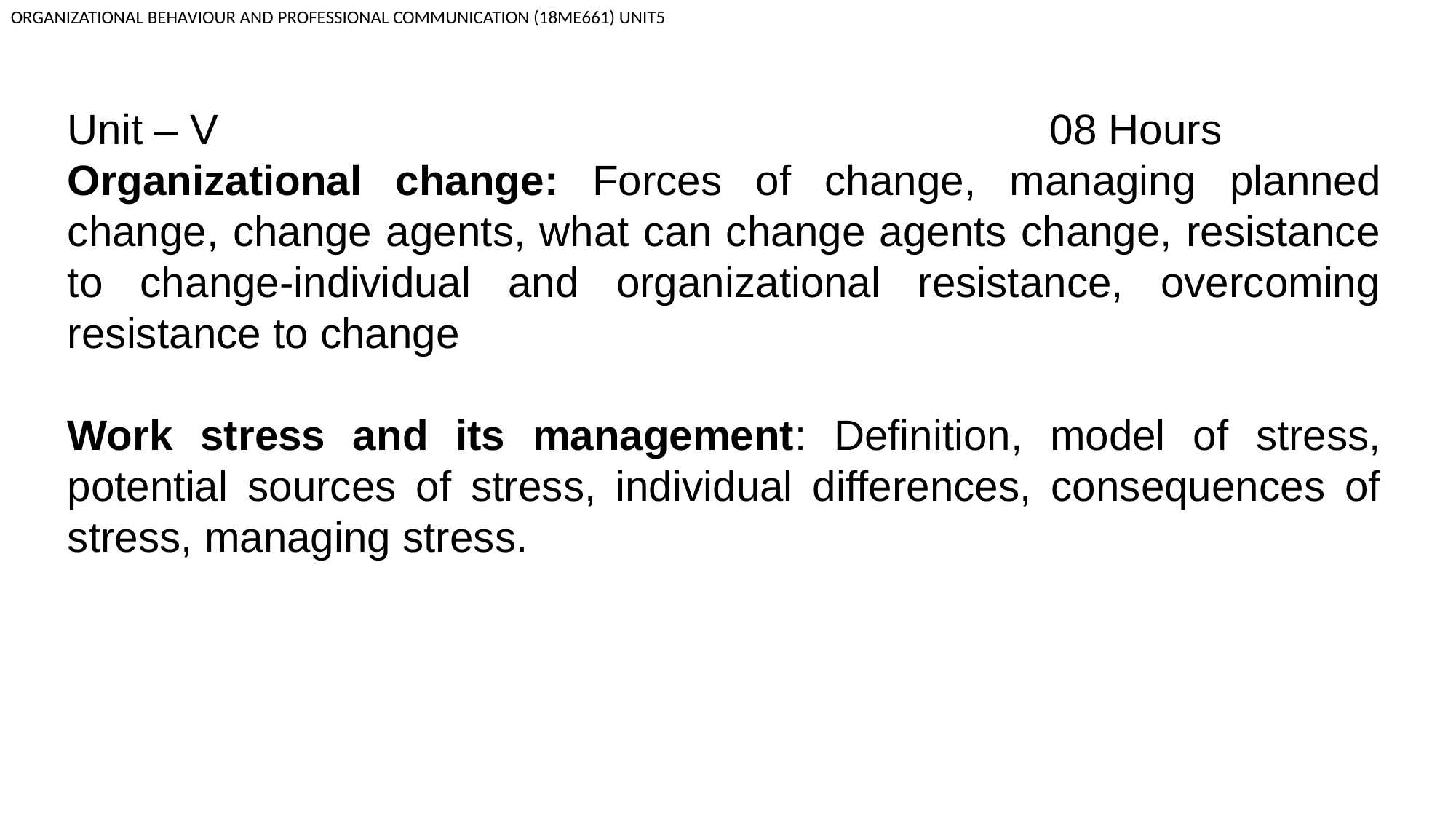

ORGANIZATIONAL BEHAVIOUR AND PROFESSIONAL COMMUNICATION (18ME661) UNIT5
Unit – V 								08 Hours
Organizational change: Forces of change, managing planned change, change agents, what can change agents change, resistance to change-individual and organizational resistance, overcoming resistance to change

Work stress and its management: Definition, model of stress, potential sources of stress, individual differences, consequences of stress, managing stress.